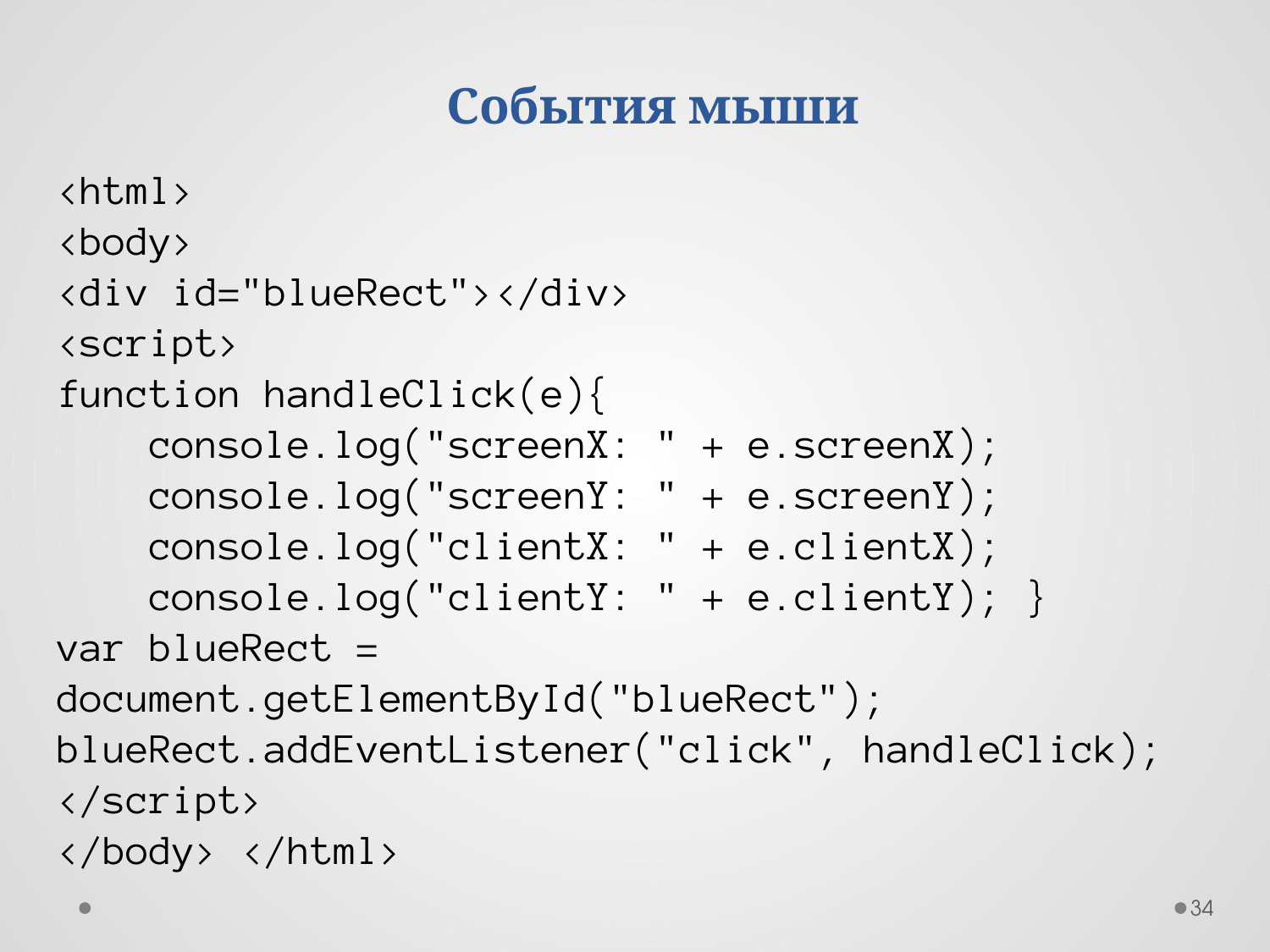

События мыши
<html>
<body>
<div id="blueRect"></div>
<script>
function handleClick(e){
    console.log("screenX: " + e.screenX);
    console.log("screenY: " + e.screenY);
    console.log("clientX: " + e.clientX);
    console.log("clientY: " + e.clientY); }
var blueRect = document.getElementById("blueRect");
blueRect.addEventListener("click", handleClick);
</script>
</body> </html>
34